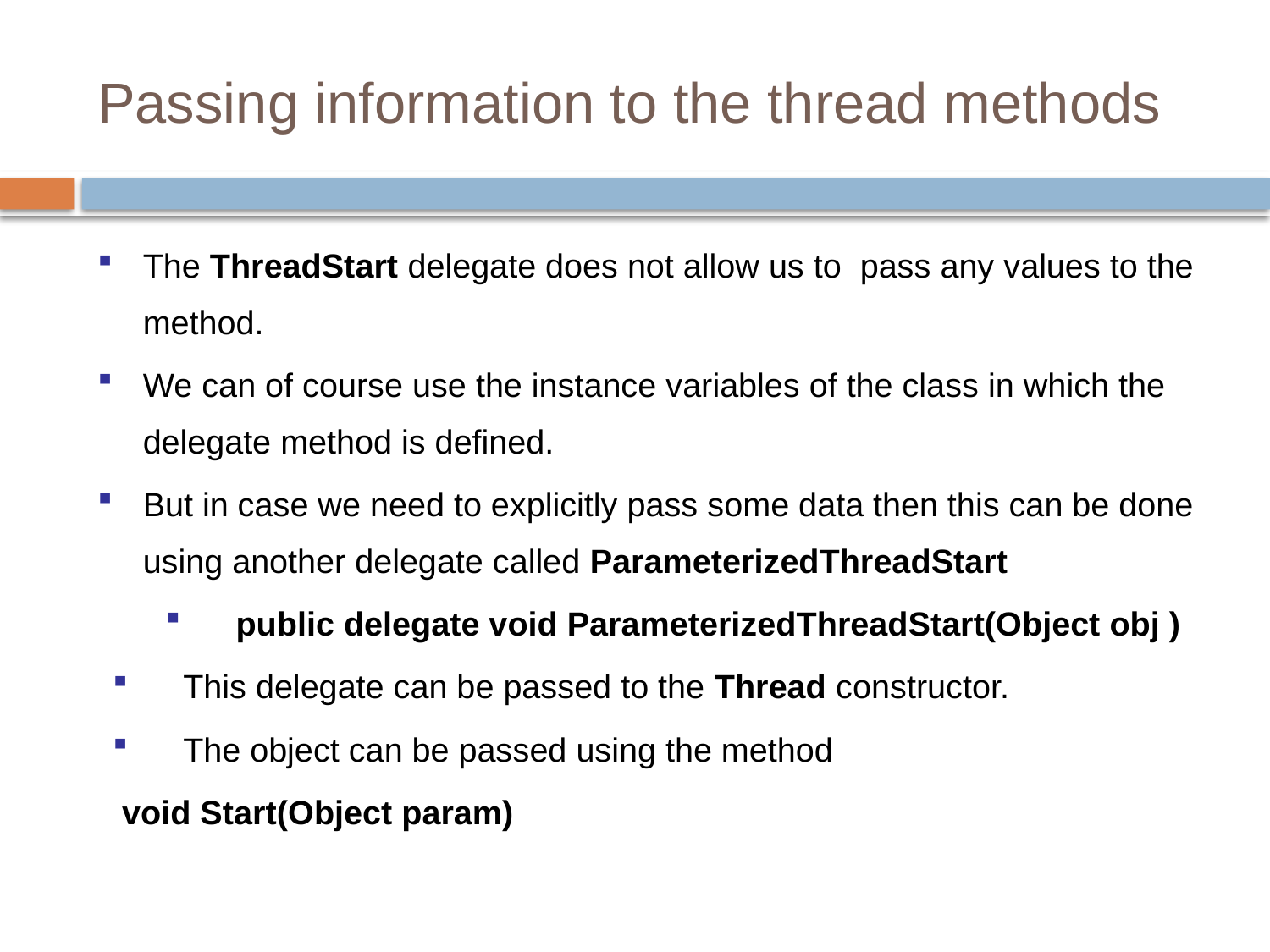

# Passing information to the thread methods
The ThreadStart delegate does not allow us to  pass any values to the method.
We can of course use the instance variables of the class in which the delegate method is defined.
But in case we need to explicitly pass some data then this can be done using another delegate called ParameterizedThreadStart
public delegate void ParameterizedThreadStart(Object obj )
This delegate can be passed to the Thread constructor.
The object can be passed using the method
	 void Start(Object param)